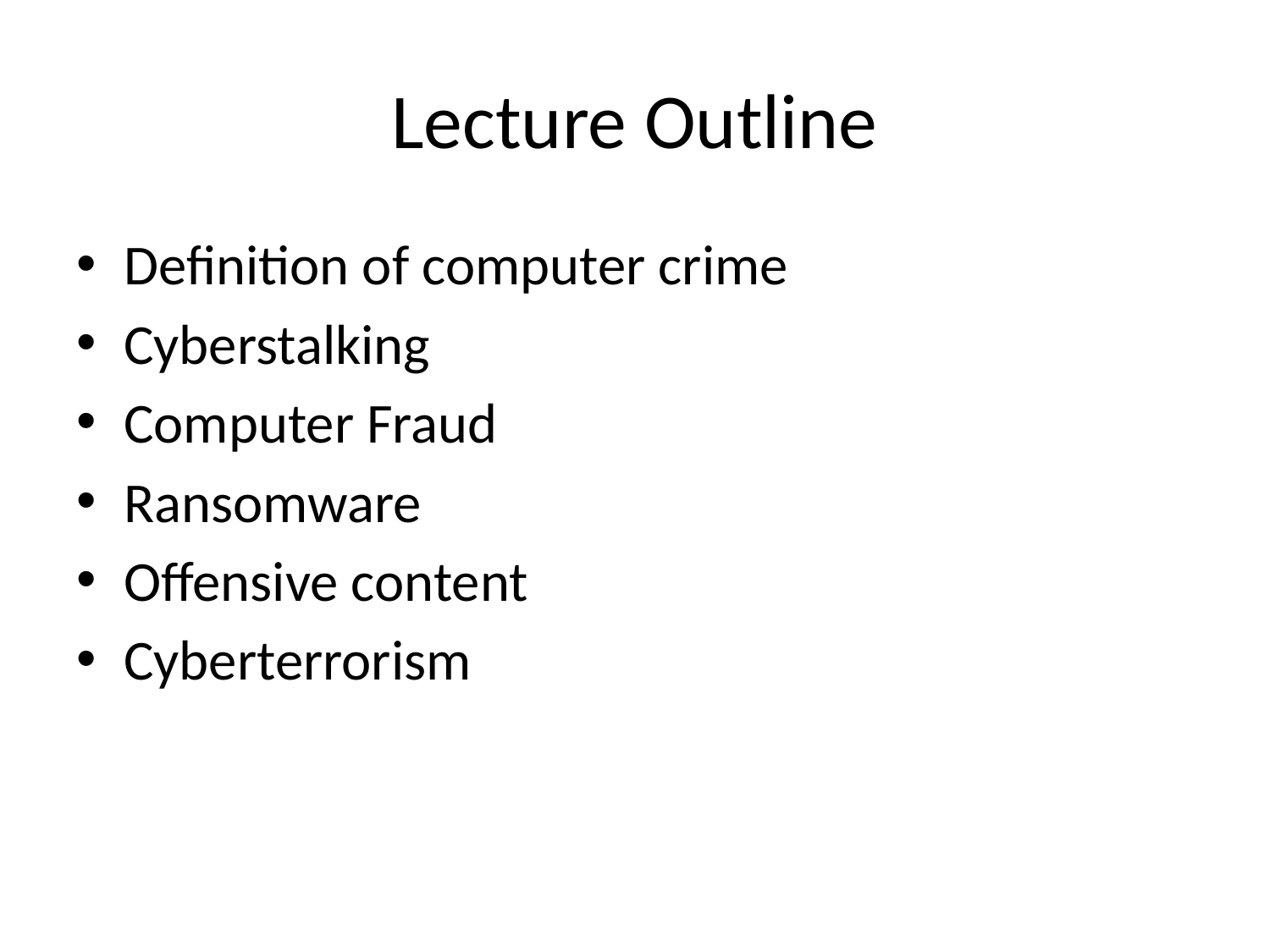

# Lecture Outline
Definition of computer crime
Cyberstalking
Computer Fraud
Ransomware
Offensive content
Cyberterrorism